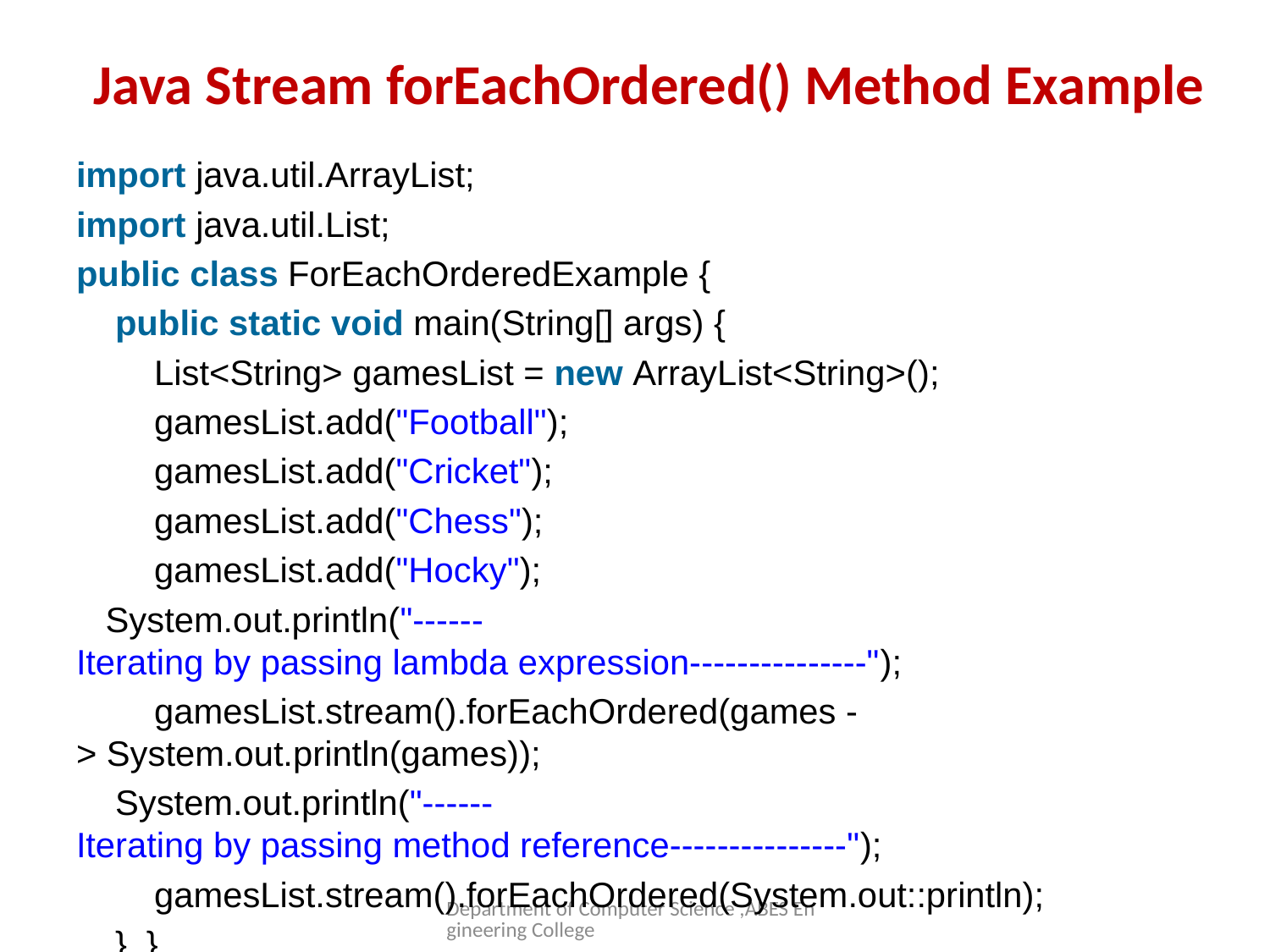

# Java Stream forEachOrdered() Method Example
import java.util.ArrayList;
import java.util.List;
public class ForEachOrderedExample {
    public static void main(String[] args) {
        List<String> gamesList = new ArrayList<String>();
        gamesList.add("Football");
        gamesList.add("Cricket");
        gamesList.add("Chess");
        gamesList.add("Hocky");
   System.out.println("------Iterating by passing lambda expression---------------");
        gamesList.stream().forEachOrdered(games -> System.out.println(games));
    System.out.println("------Iterating by passing method reference---------------");
        gamesList.stream().forEachOrdered(System.out::println);
    }  }

Department of Computer Science ,ABES Engineering College